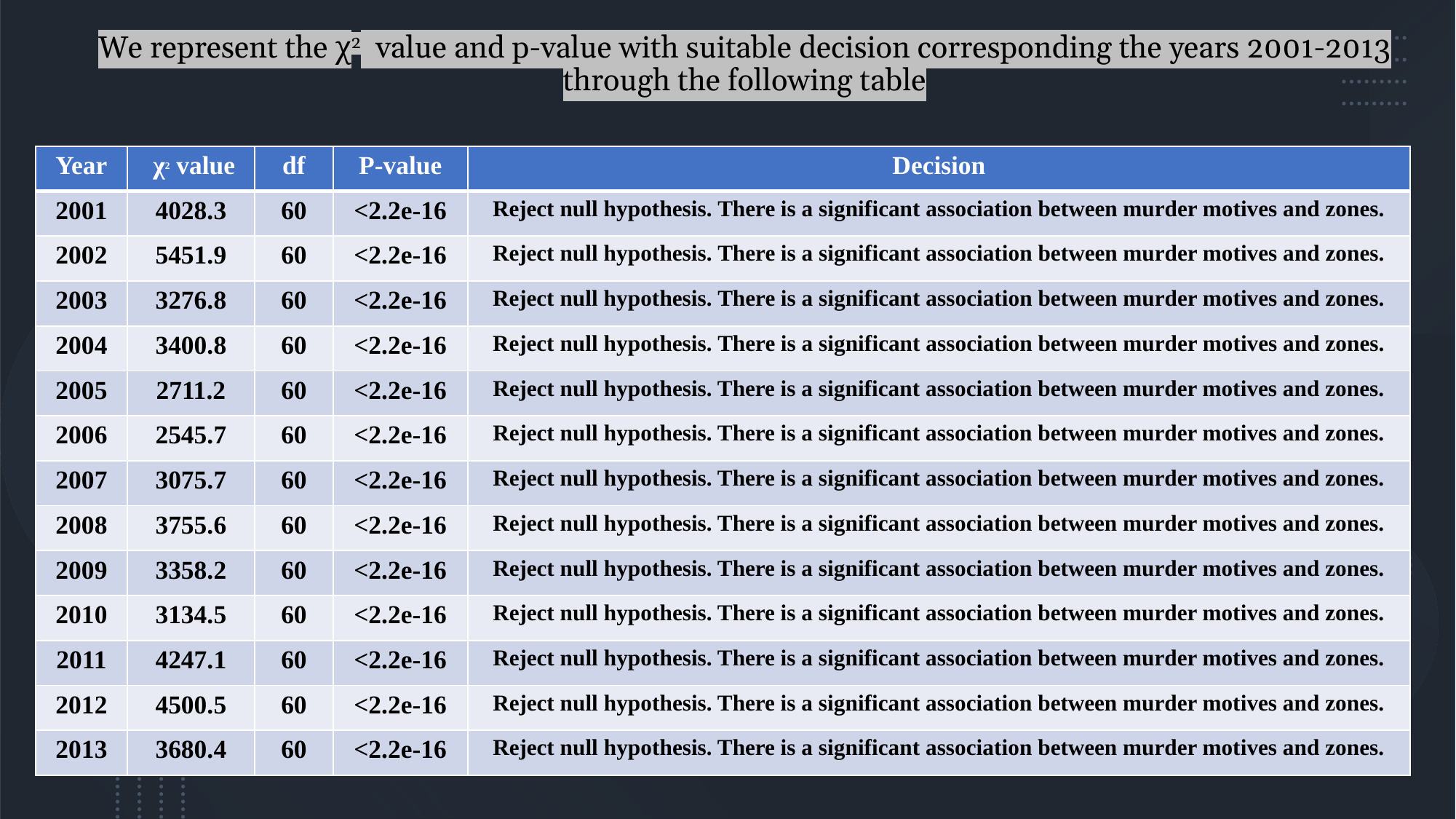

We represent the χ2  value and p-value with suitable decision corresponding the years 2001-2013 through the following table

| Year | χ2 value | df | P-value | Decision |
| --- | --- | --- | --- | --- |
| 2001 | 4028.3 | 60 | <2.2e-16 | Reject null hypothesis. There is a significant association between murder motives and zones. |
| 2002 | 5451.9 | 60 | <2.2e-16 | Reject null hypothesis. There is a significant association between murder motives and zones. |
| 2003 | 3276.8 | 60 | <2.2e-16 | Reject null hypothesis. There is a significant association between murder motives and zones. |
| 2004 | 3400.8 | 60 | <2.2e-16 | Reject null hypothesis. There is a significant association between murder motives and zones. |
| 2005 | 2711.2 | 60 | <2.2e-16 | Reject null hypothesis. There is a significant association between murder motives and zones. |
| 2006 | 2545.7 | 60 | <2.2e-16 | Reject null hypothesis. There is a significant association between murder motives and zones. |
| 2007 | 3075.7 | 60 | <2.2e-16 | Reject null hypothesis. There is a significant association between murder motives and zones. |
| 2008 | 3755.6 | 60 | <2.2e-16 | Reject null hypothesis. There is a significant association between murder motives and zones. |
| 2009 | 3358.2 | 60 | <2.2e-16 | Reject null hypothesis. There is a significant association between murder motives and zones. |
| 2010 | 3134.5 | 60 | <2.2e-16 | Reject null hypothesis. There is a significant association between murder motives and zones. |
| 2011 | 4247.1 | 60 | <2.2e-16 | Reject null hypothesis. There is a significant association between murder motives and zones. |
| 2012 | 4500.5 | 60 | <2.2e-16 | Reject null hypothesis. There is a significant association between murder motives and zones. |
| 2013 | 3680.4 | 60 | <2.2e-16 | Reject null hypothesis. There is a significant association between murder motives and zones. |